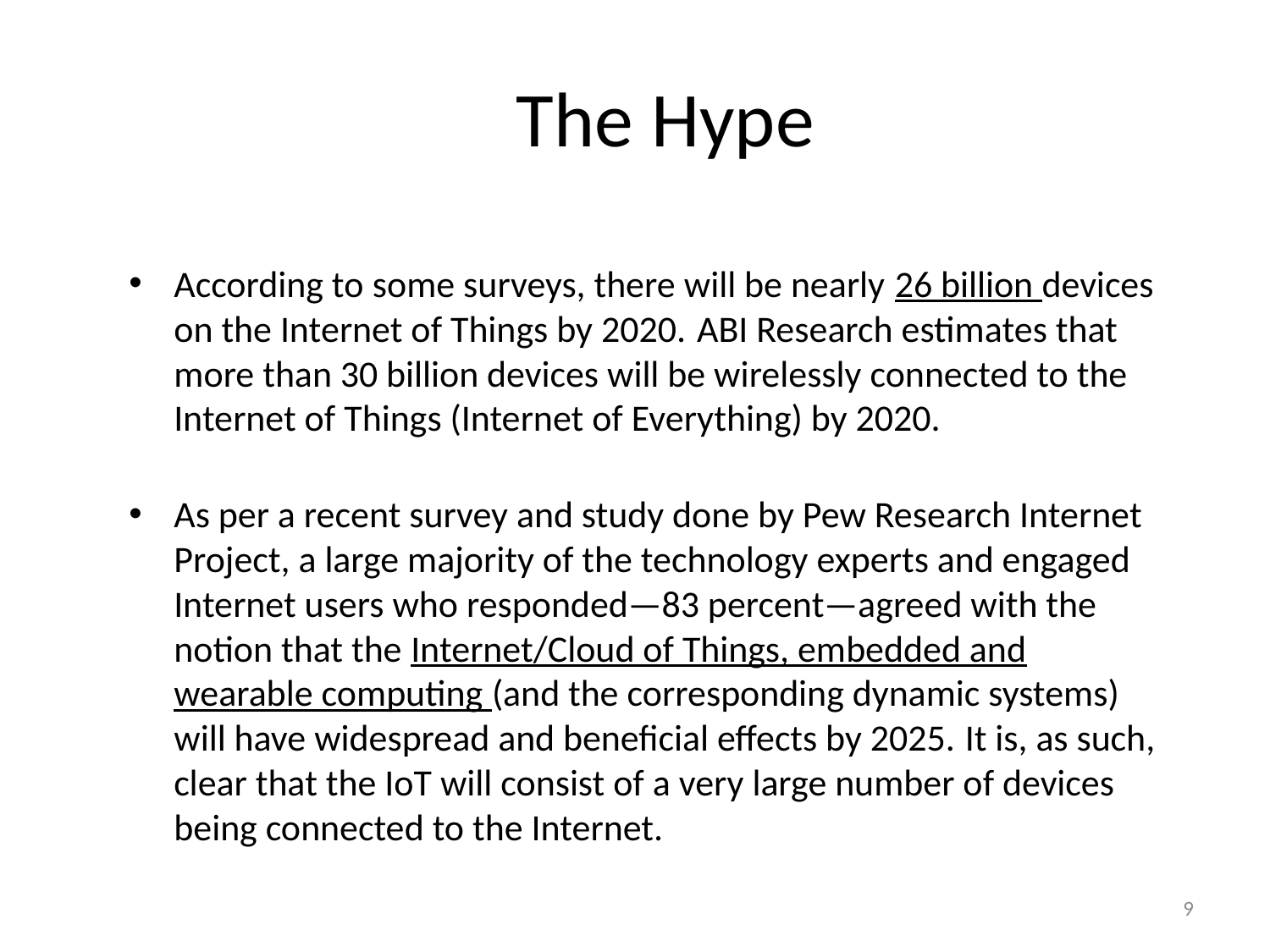

# The Hype
According to some surveys, there will be nearly 26 billion devices on the Internet of Things by 2020.  ABI Research estimates that more than 30 billion devices will be wirelessly connected to the Internet of Things (Internet of Everything) by 2020.

As per a recent survey and study done by Pew Research Internet Project, a large majority of the technology experts and engaged Internet users who responded—83 percent—agreed with the notion that the Internet/Cloud of Things, embedded and wearable computing (and the corresponding dynamic systems) will have widespread and beneficial effects by 2025. It is, as such, clear that the IoT will consist of a very large number of devices being connected to the Internet.
9